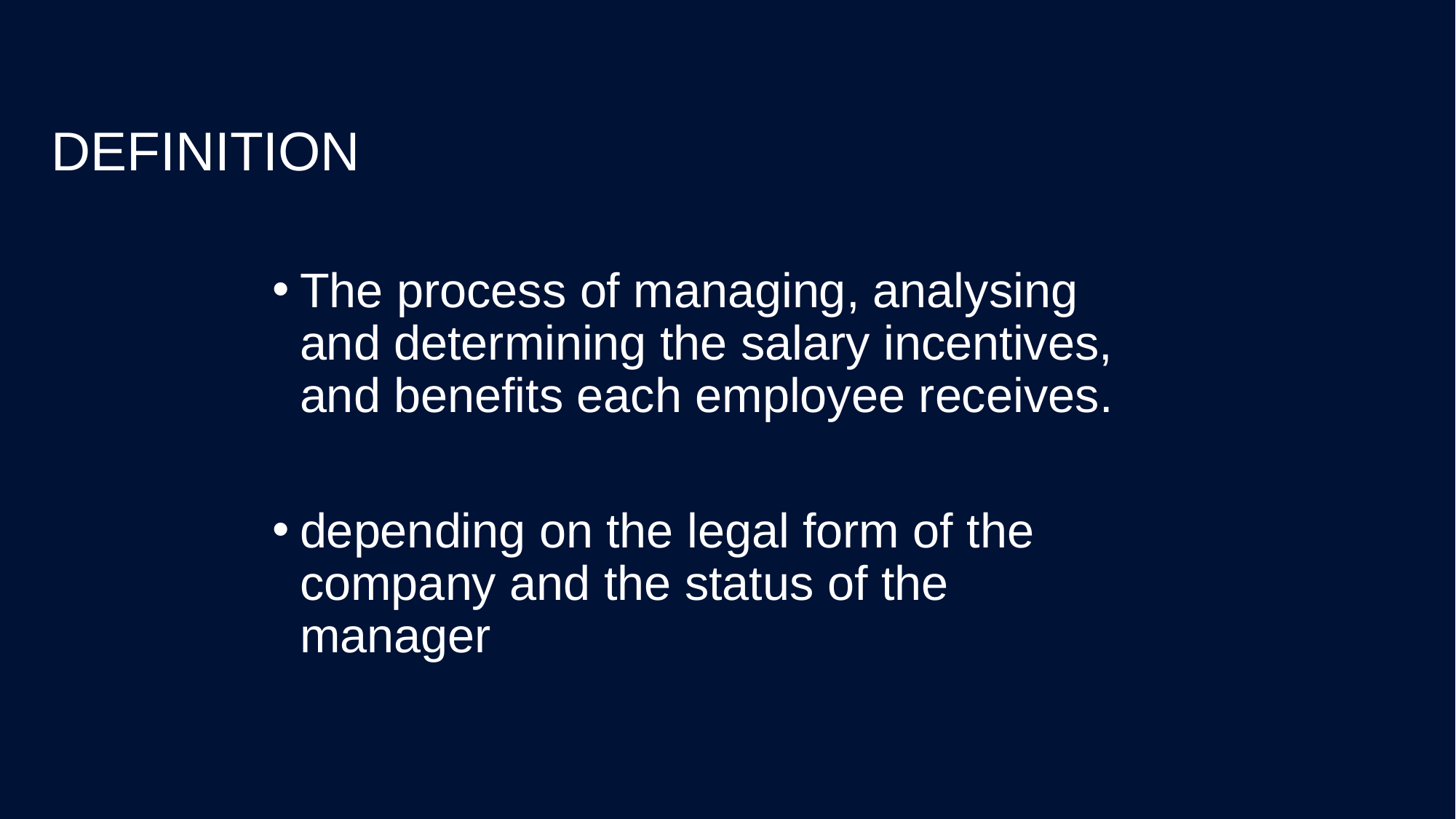

DEFINITION
The process of managing, analysing and determining the salary incentives, and benefits each employee receives.

depending on the legal form of the company and the status of the manager